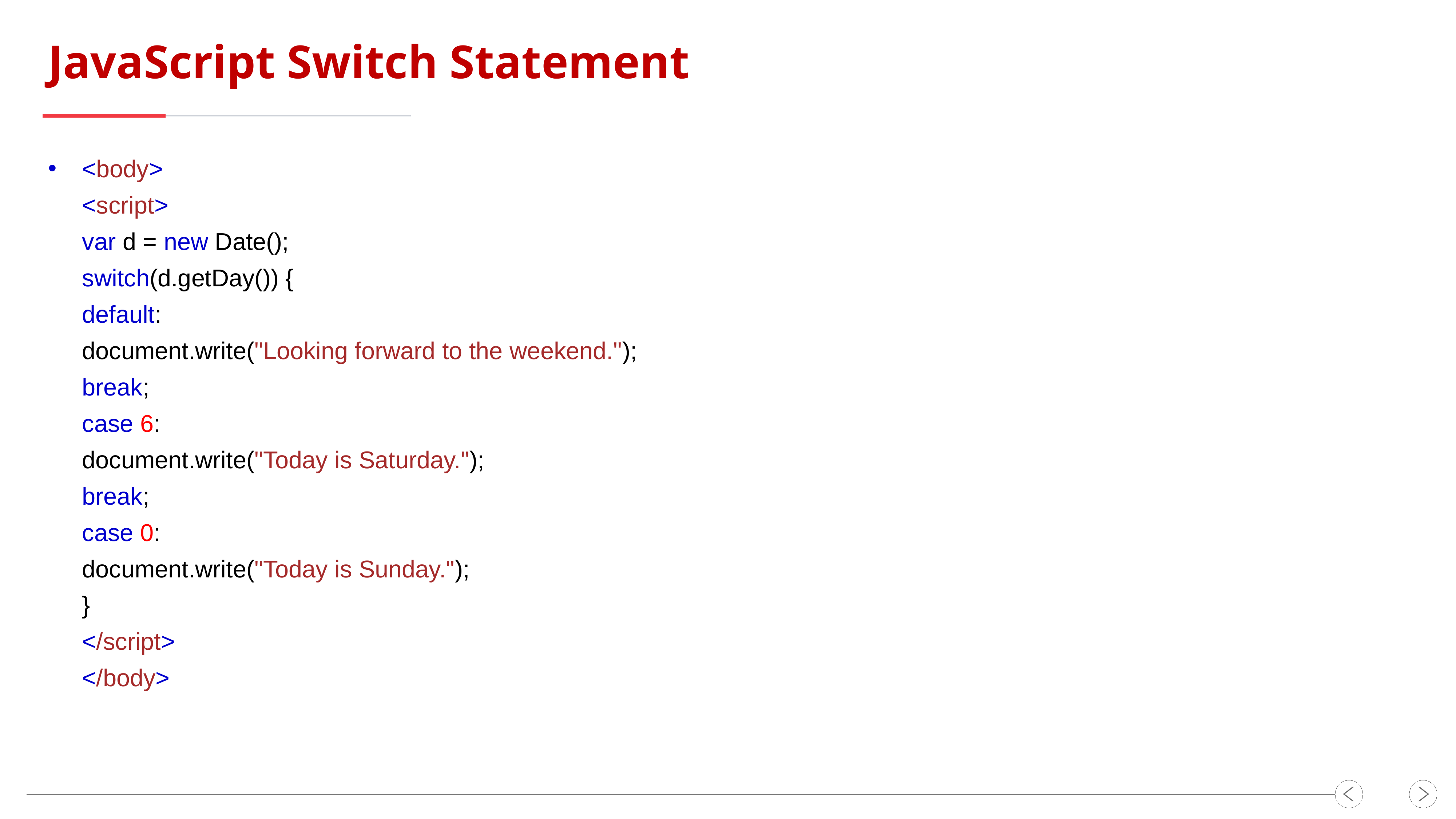

JavaScript Switch Statement
<body>
<script>
var d = new Date();
switch(d.getDay()) {
default:
document.write("Looking forward to the weekend.");
break;
case 6:
document.write("Today is Saturday.");
break;
case 0:
document.write("Today is Sunday.");
}
</script>
</body>